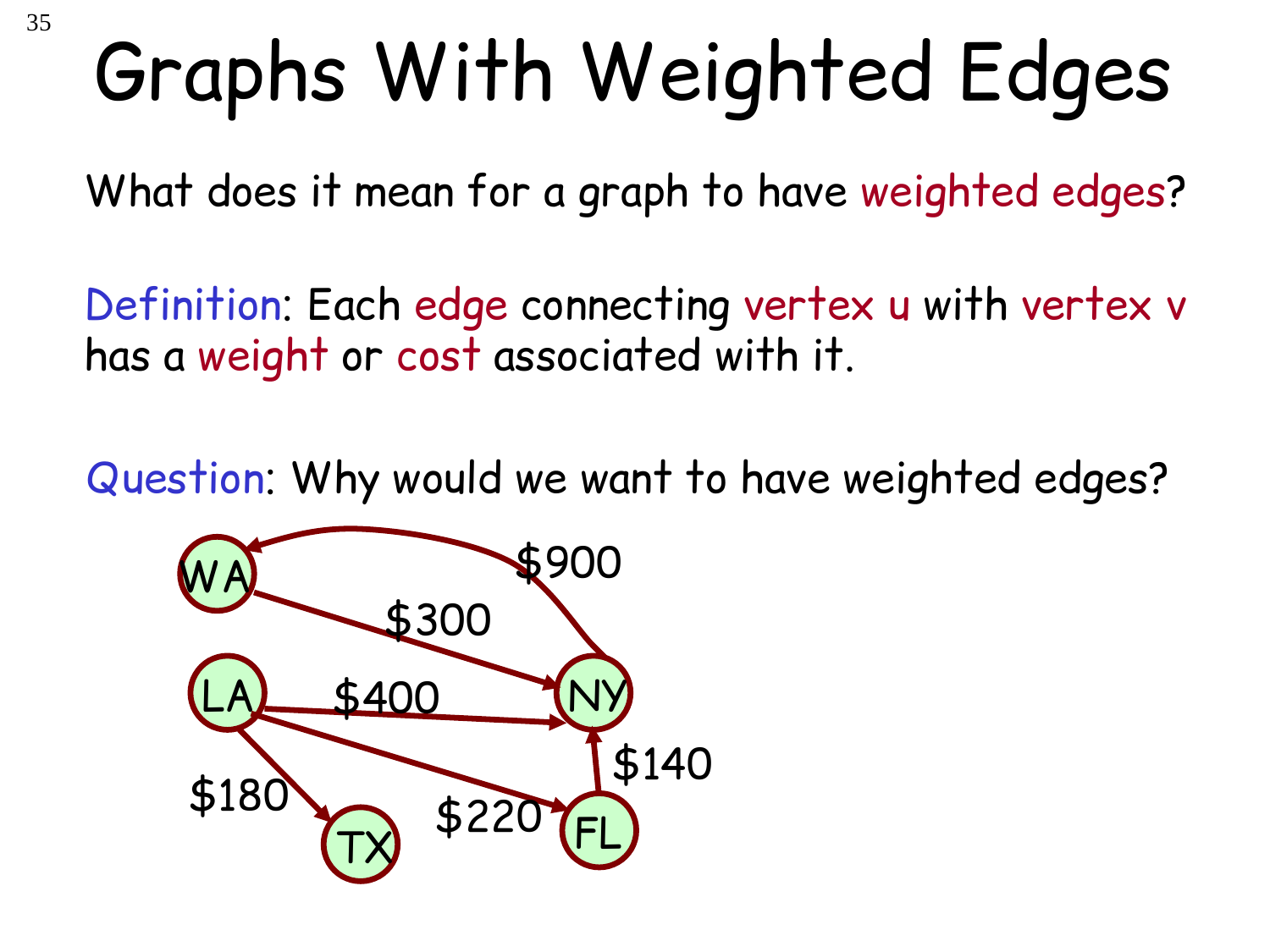

35
# Graphs With Weighted Edges
What does it mean for a graph to have weighted edges?
Definition: Each edge connecting vertex u with vertex v has a weight or cost associated with it.
Question: Why would we want to have weighted edges?

$900

WA
$300

LA
NY
$400

$140
$180
$220

FL

TX